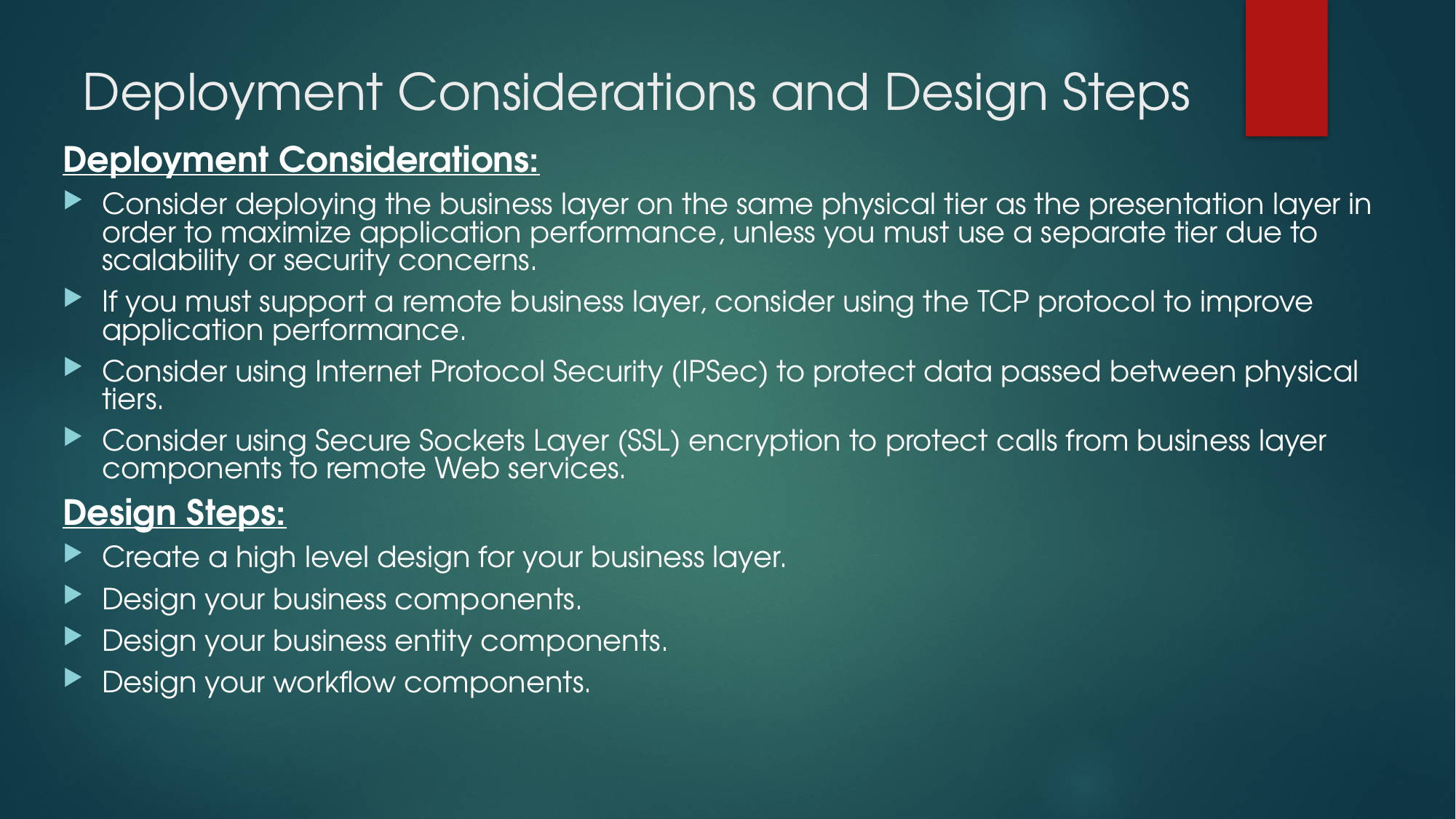

# Deployment Considerations and Design Steps
Deployment Considerations:
Consider deploying the business layer on the same physical tier as the presentation layer in order to maximize application performance, unless you must use a separate tier due to scalability or security concerns.
If you must support a remote business layer, consider using the TCP protocol to improve application performance.
Consider using Internet Protocol Security (IPSec) to protect data passed between physical tiers.
Consider using Secure Sockets Layer (SSL) encryption to protect calls from business layer components to remote Web services.
Design Steps:
Create a high level design for your business layer.
Design your business components.
Design your business entity components.
Design your workflow components.